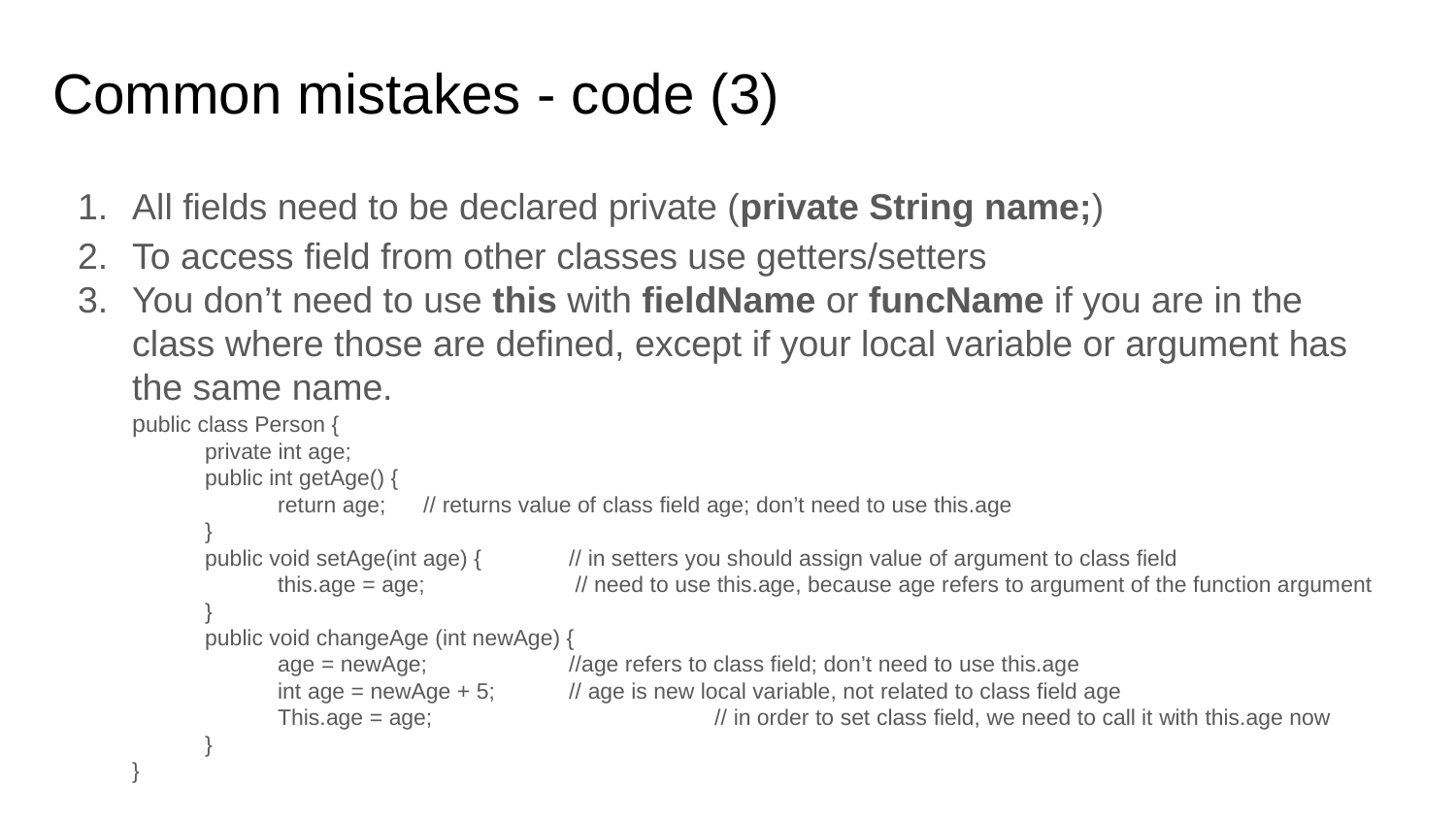

# Common mistakes - code (3)
All fields need to be declared private (private String name;)
To access field from other classes use getters/setters
You don’t need to use this with fieldName or funcName if you are in the class where those are defined, except if your local variable or argument has the same name.
public class Person {
private int age;
public int getAge() {
	return age; 	// returns value of class field age; don’t need to use this.age
}
public void setAge(int age) {	// in setters you should assign value of argument to class field
	this.age = age;	 // need to use this.age, because age refers to argument of the function argument
}
public void changeAge (int newAge) {
	age = newAge; 	//age refers to class field; don’t need to use this.age
	int age = newAge + 5; 	// age is new local variable, not related to class field age
	This.age = age;		// in order to set class field, we need to call it with this.age now
}
}